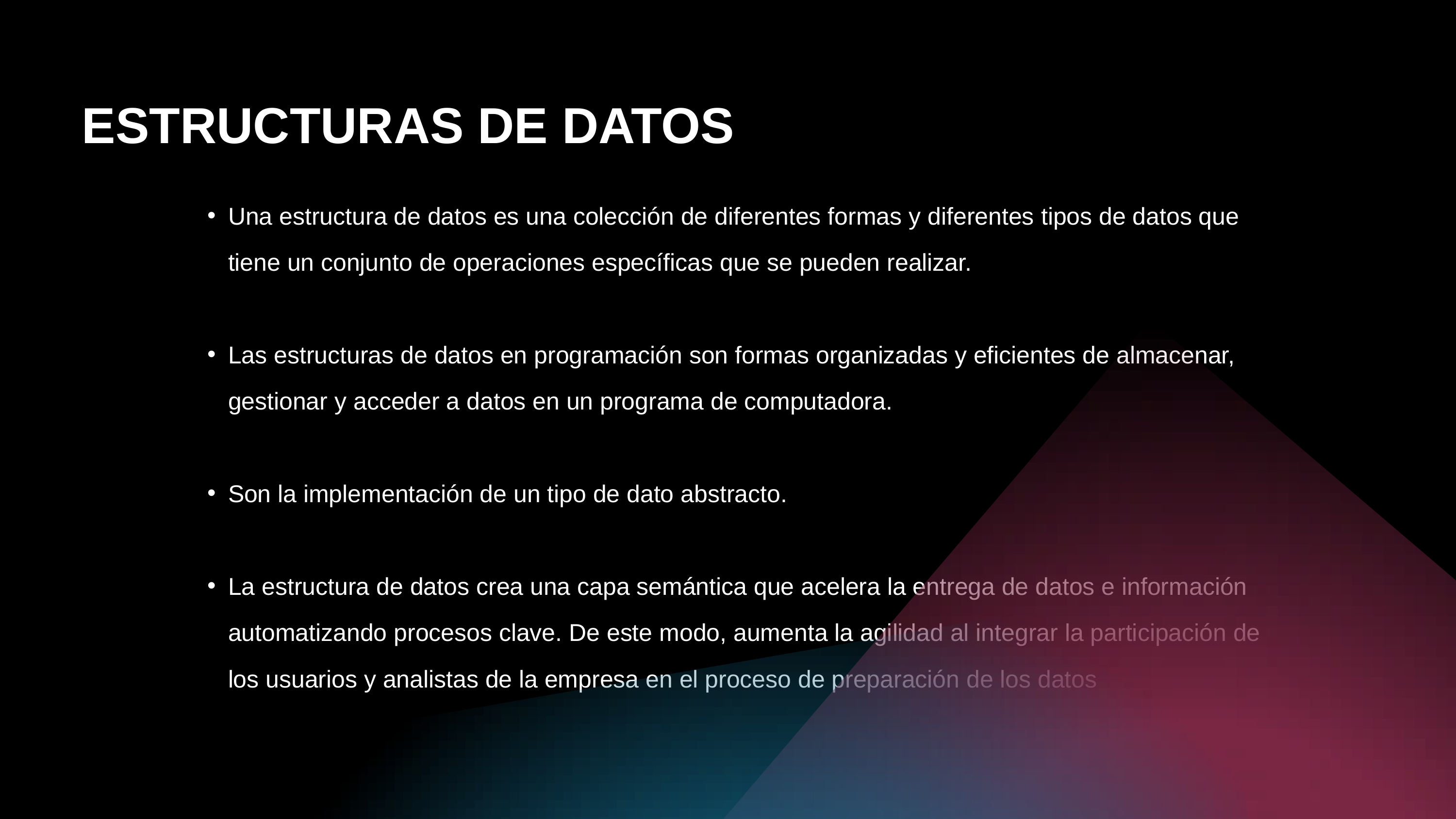

ESTRUCTURAS DE DATOS
Una estructura de datos es una colección de diferentes formas y diferentes tipos de datos que tiene un conjunto de operaciones específicas que se pueden realizar.

Las estructuras de datos en programación son formas organizadas y eficientes de almacenar, gestionar y acceder a datos en un programa de computadora.

Son la implementación de un tipo de dato abstracto.

La estructura de datos crea una capa semántica que acelera la entrega de datos e información automatizando procesos clave. De este modo, aumenta la agilidad al integrar la participación de los usuarios y analistas de la empresa en el proceso de preparación de los datos